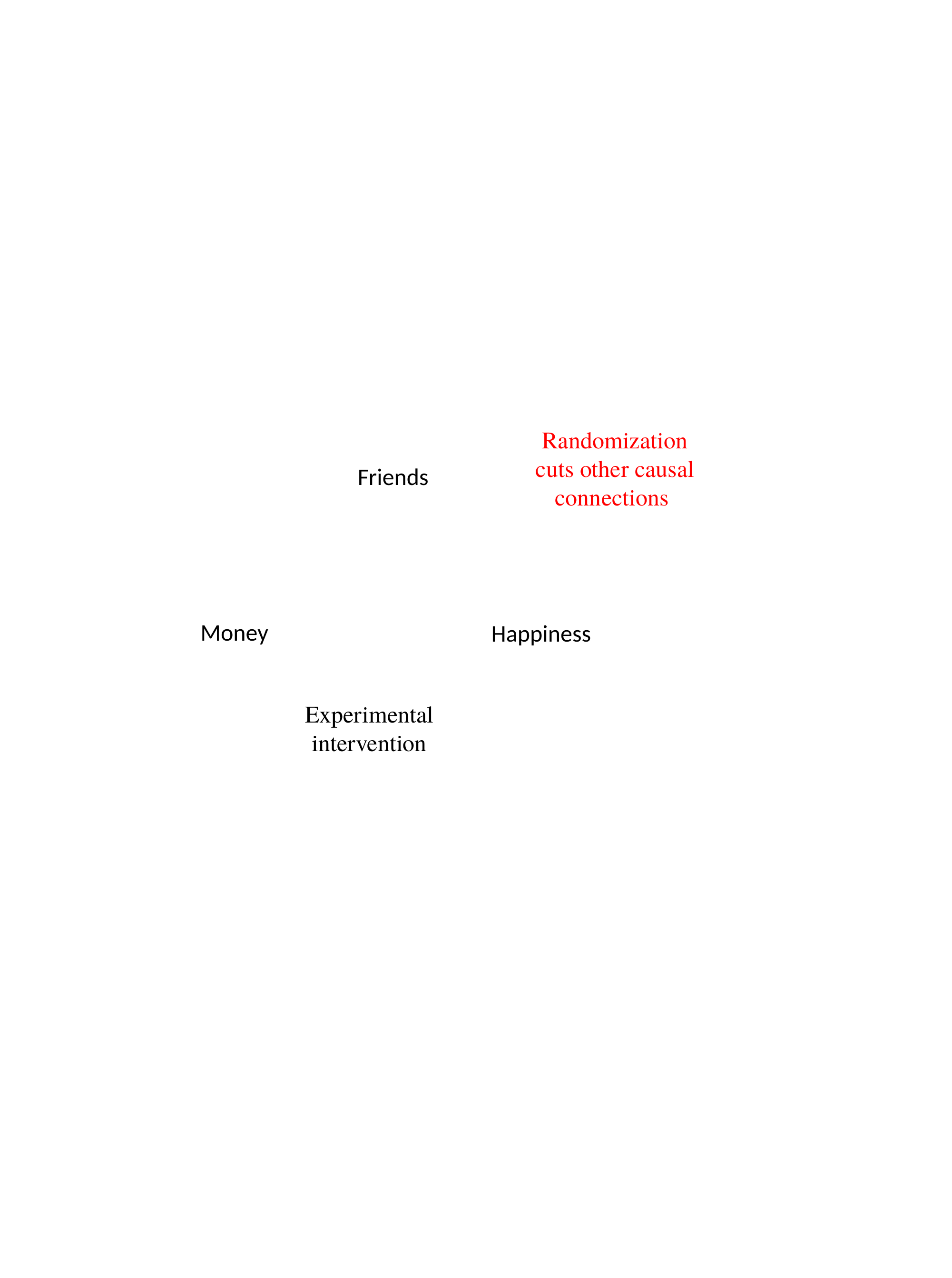

Randomization cuts other causal connections
Friends
Money
Happiness
Experimental intervention
Money
Happiness